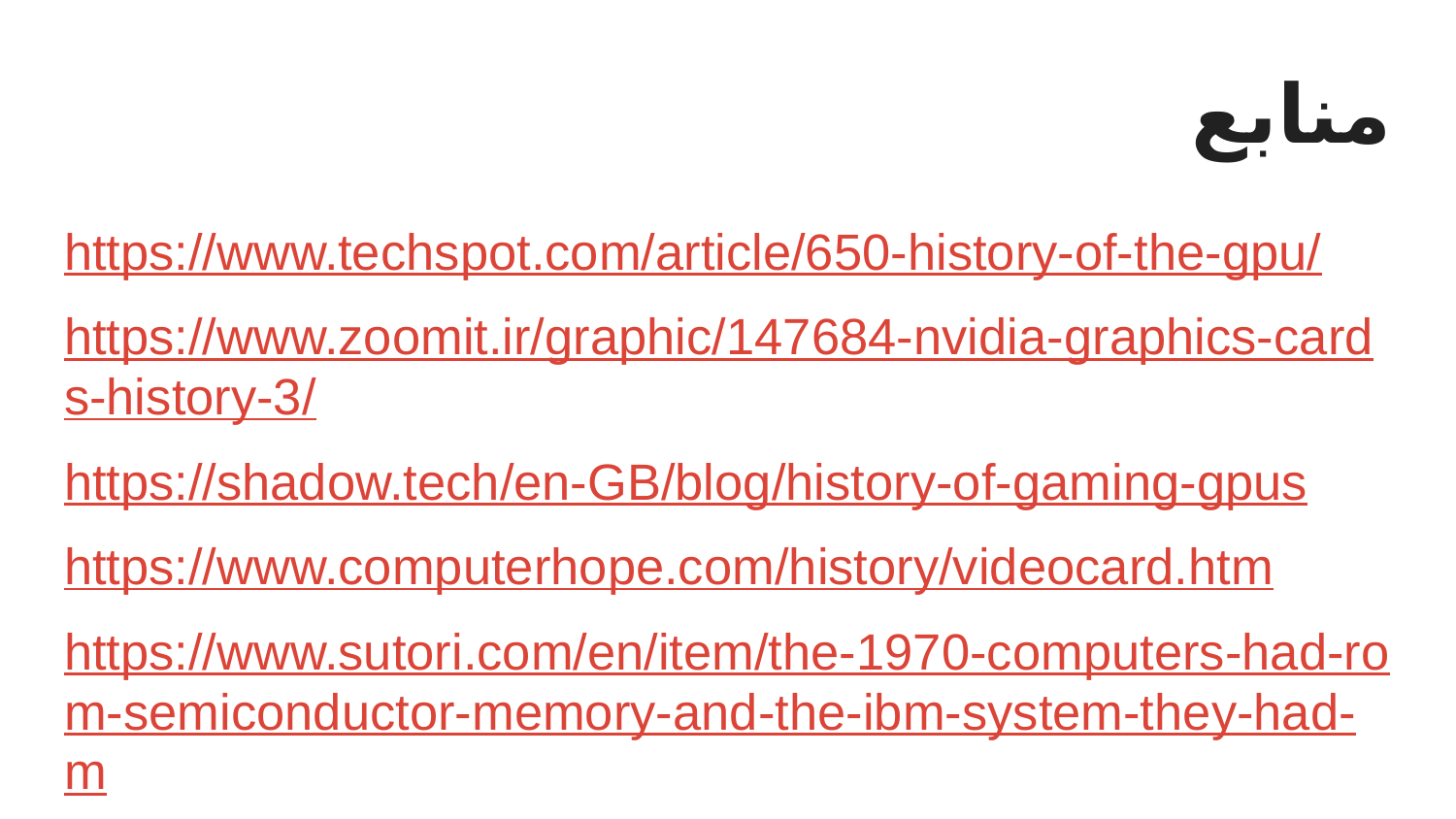

# منابع
https://www.techspot.com/article/650-history-of-the-gpu/
https://www.zoomit.ir/graphic/147684-nvidia-graphics-cards-history-3/
https://shadow.tech/en-GB/blog/history-of-gaming-gpus
https://www.computerhope.com/history/videocard.htm
https://www.sutori.com/en/item/the-1970-computers-had-rom-semiconductor-memory-and-the-ibm-system-they-had-m
https://www.nvidia.com/en-gb/geforce/graphics-cards/40-series/rtx-4090/